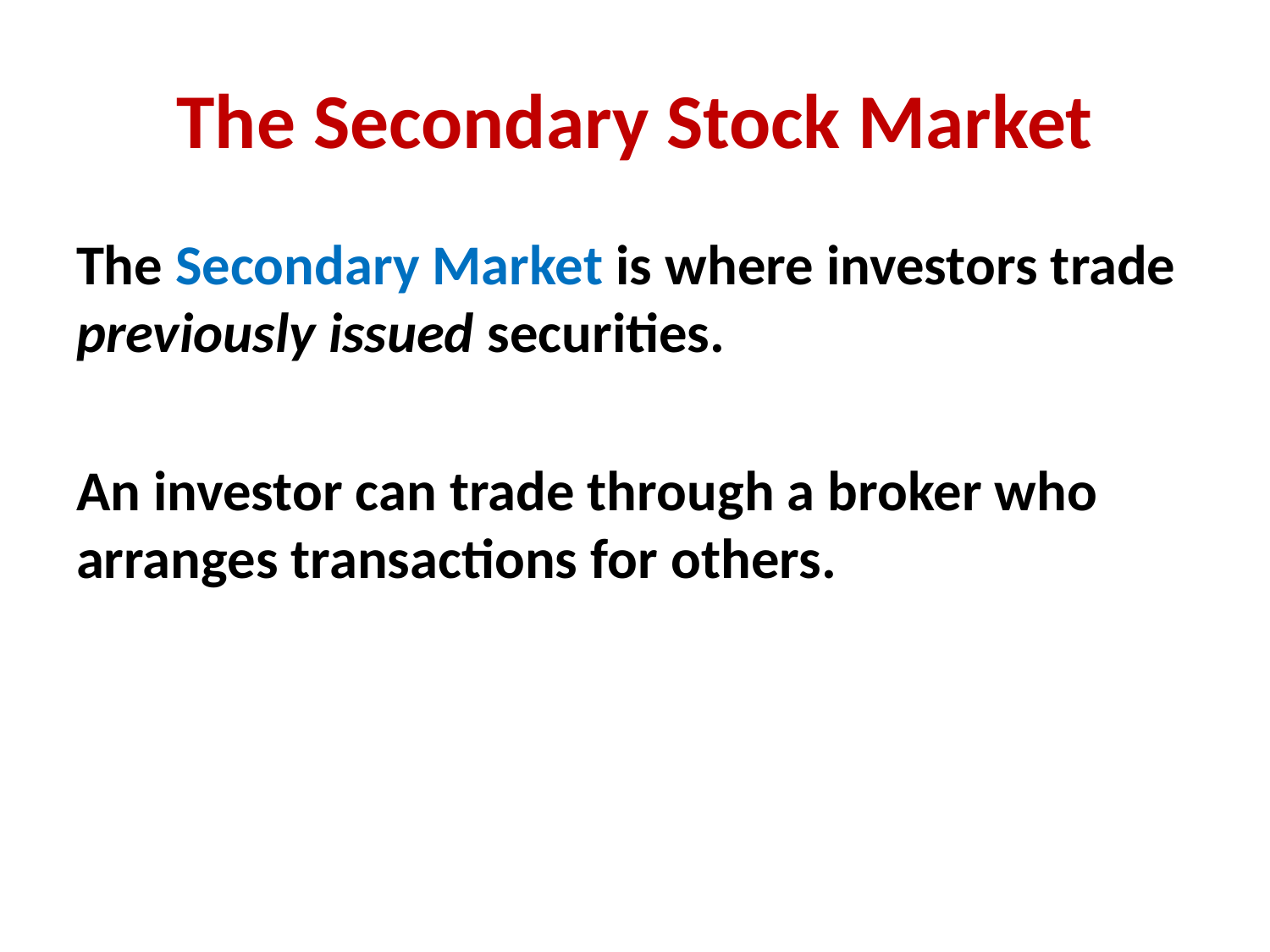

# The Secondary Stock Market
The Secondary Market is where investors trade previously issued securities.

An investor can trade through a broker who arranges transactions for others.